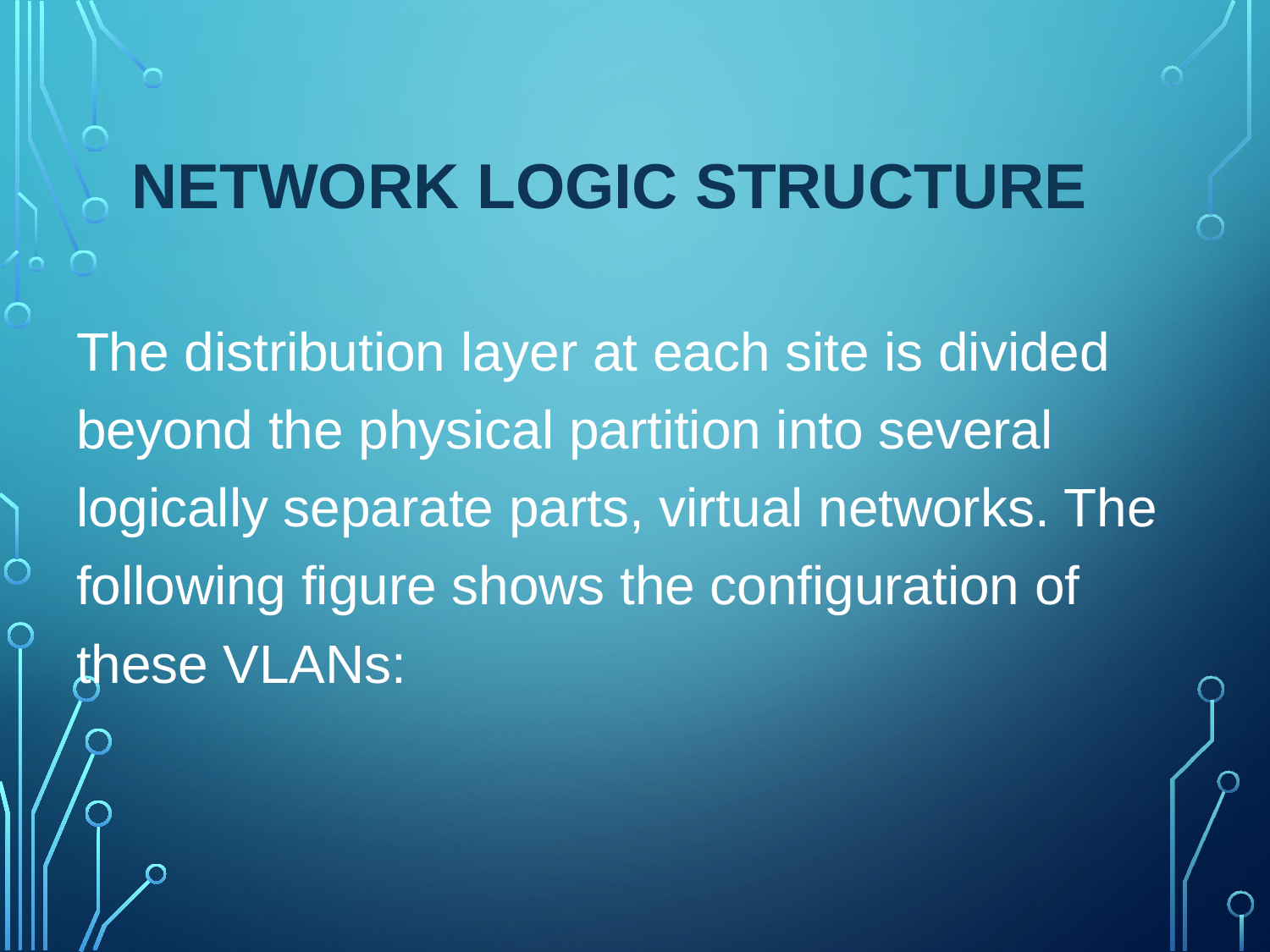

# Network logic structure
The distribution layer at each site is divided beyond the physical partition into several logically separate parts, virtual networks. The following figure shows the configuration of these VLANs: